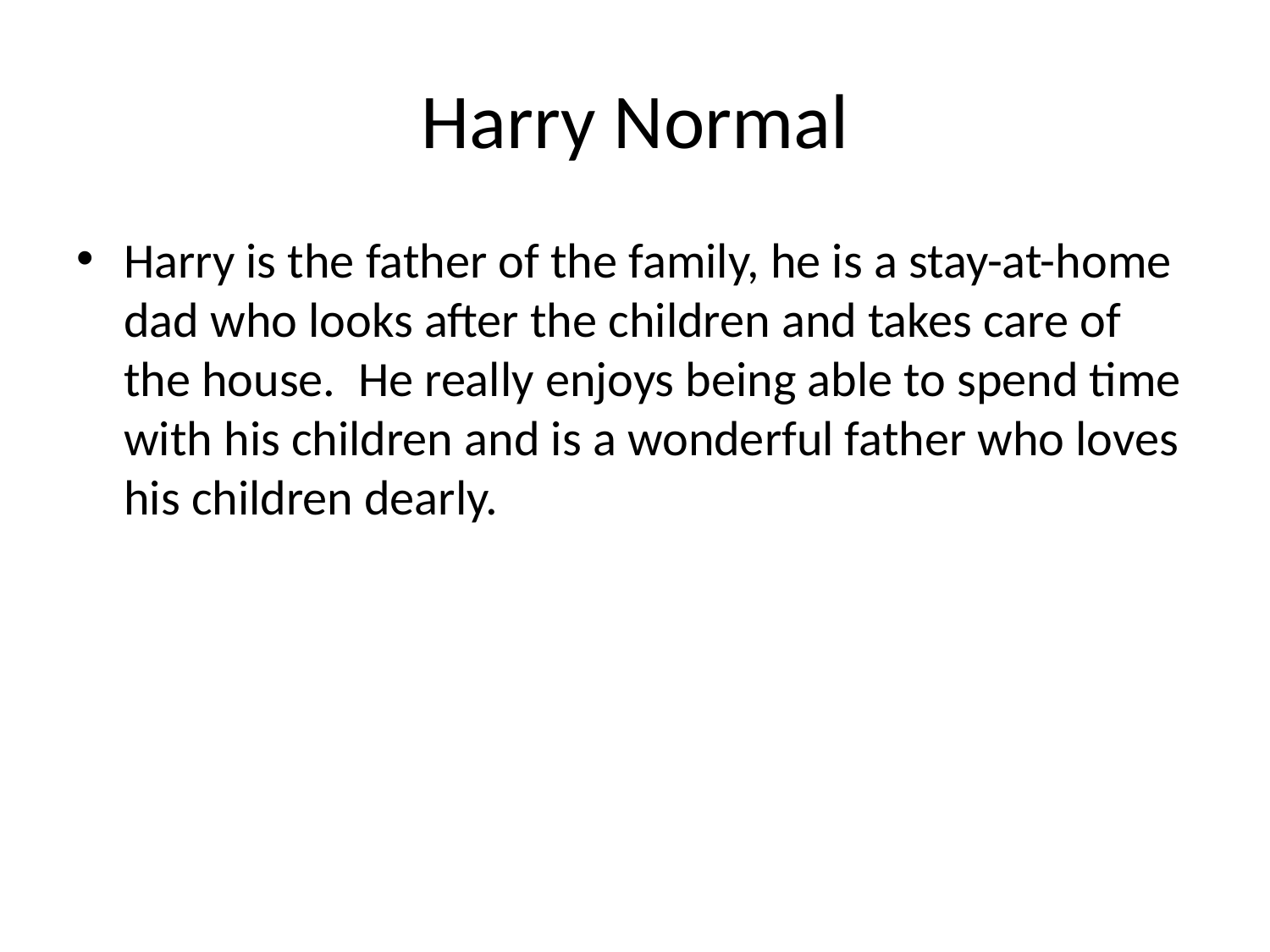

# Harry Normal
Harry is the father of the family, he is a stay-at-home dad who looks after the children and takes care of the house.  He really enjoys being able to spend time with his children and is a wonderful father who loves his children dearly.